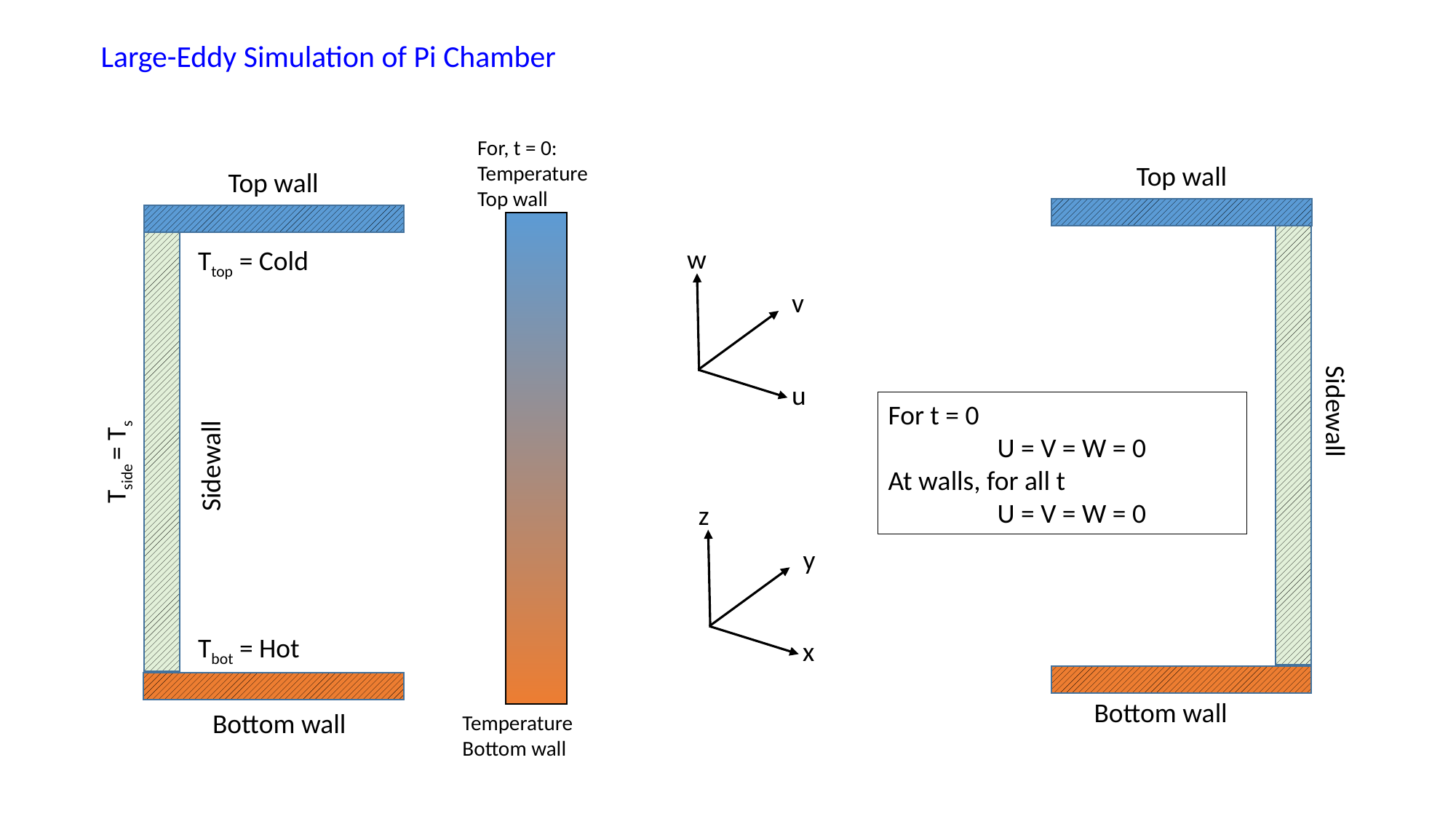

Large-Eddy Simulation of Pi Chamber
Top wall

Sidewall
For t = 0
	U = V = W = 0
At walls, for all t
	U = V = W = 0

Bottom wall
For, t = 0:
Temperature
Top wall

Temperature
Bottom wall
Top wall

Ttop = Cold
Sidewall
Tbot = Hot

Bottom wall
Tside = Ts
w
v
u
z
y
x